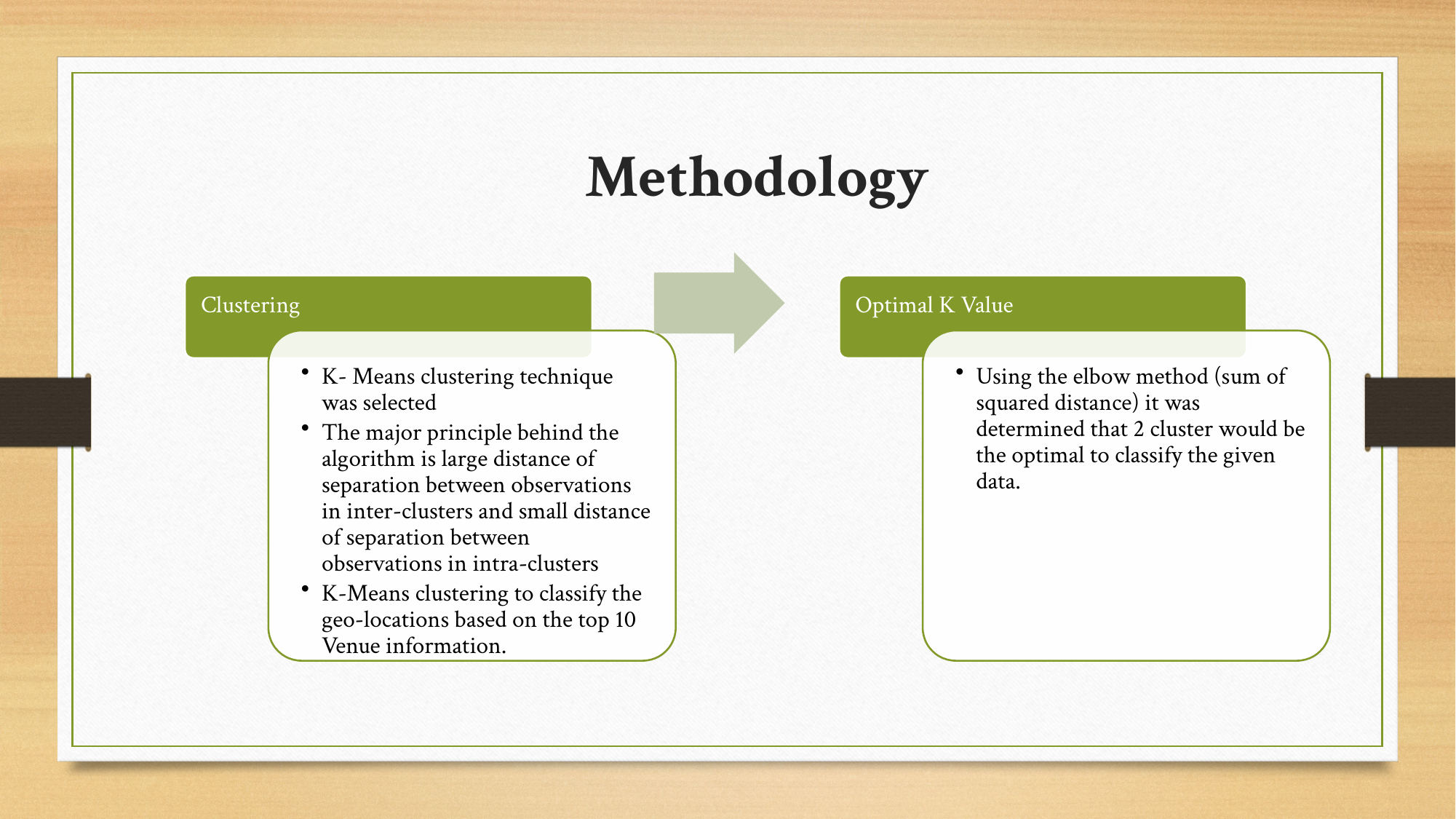

Methodology
Clustering
K- Means clustering technique was selected
The major principle behind the algorithm is large distance of separation between observations in inter-clusters and small distance of separation between observations in intra-clusters
K-Means clustering to classify the geo-locations based on the top 10 Venue information.

Optimal K Value
Using the elbow method (sum of squared distance) it was determined that 2 cluster would be the optimal to classify the given data.